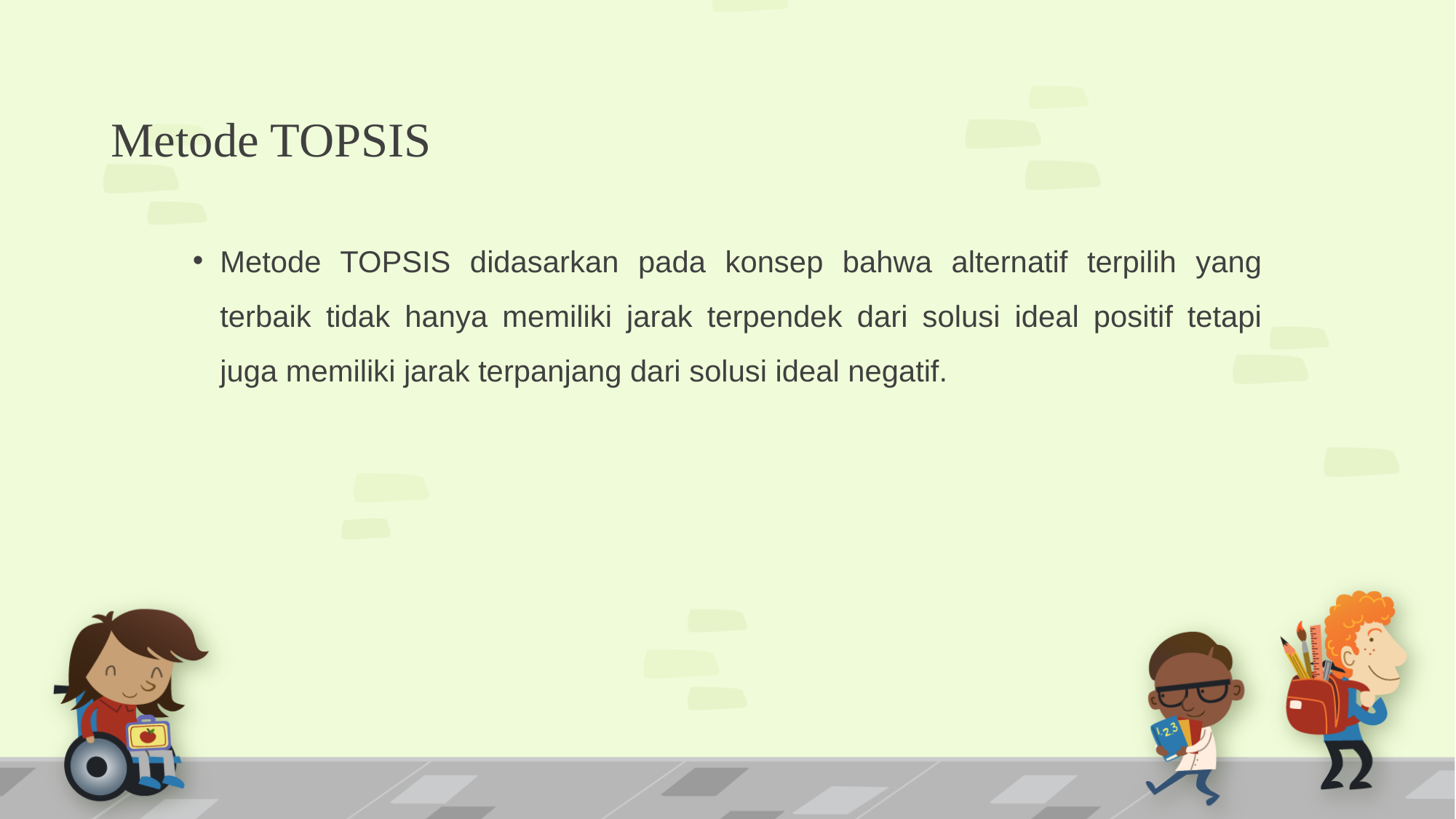

# Metode TOPSIS
Metode TOPSIS didasarkan pada konsep bahwa alternatif terpilih yang terbaik tidak hanya memiliki jarak terpendek dari solusi ideal positif tetapi juga memiliki jarak terpanjang dari solusi ideal negatif.